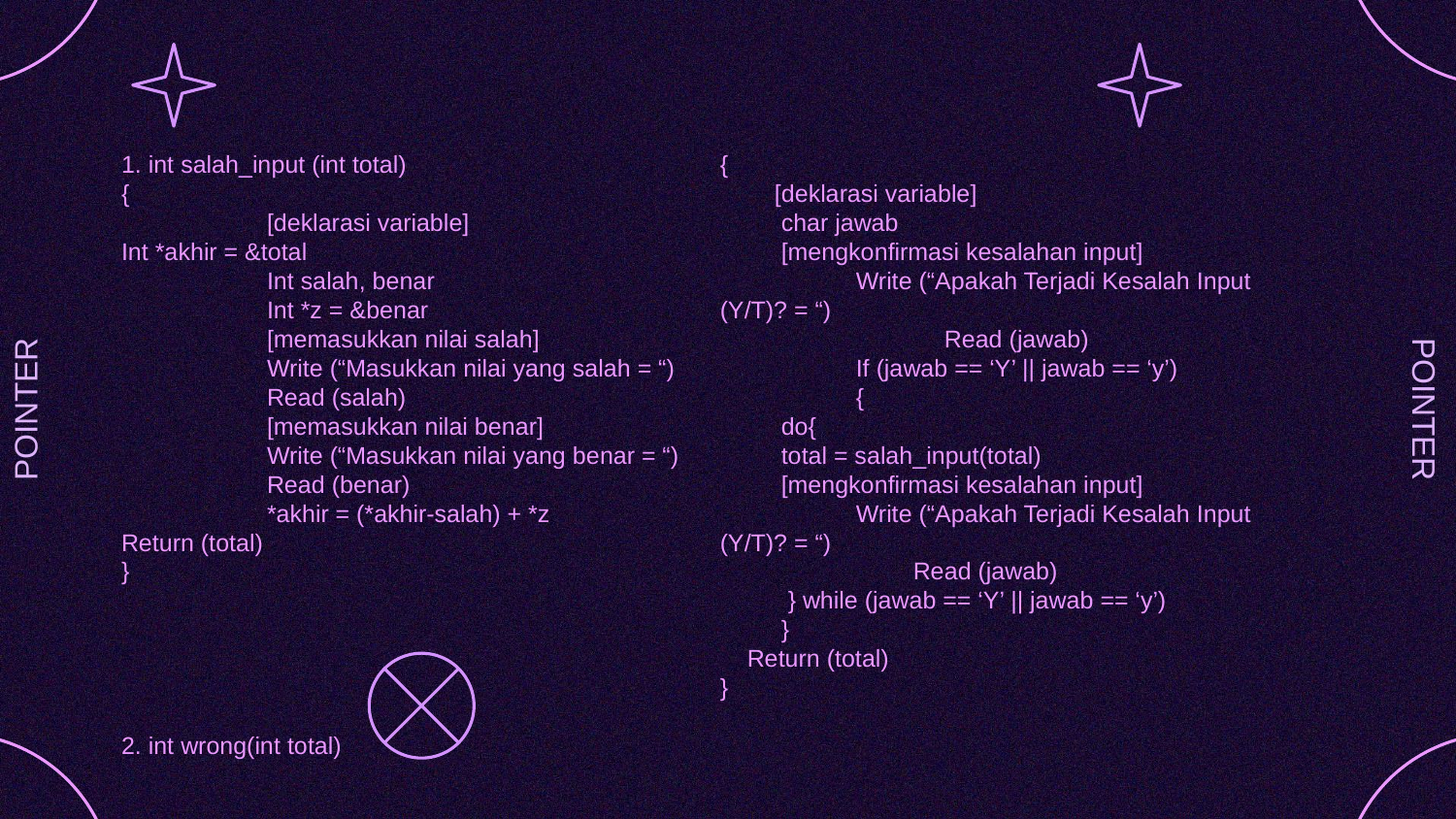

1. int salah_input (int total)
{
	[deklarasi variable]
Int *akhir = &total
	Int salah, benar
	Int *z = &benar
	[memasukkan nilai salah]
	Write (“Masukkan nilai yang salah = “)
	Read (salah)
	[memasukkan nilai benar]
	Write (“Masukkan nilai yang benar = “)
	Read (benar)
	*akhir = (*akhir-salah) + *z
Return (total)
}

2. int wrong(int total)
{
        [deklarasi variable]
         char jawab
         [mengkonfirmasi kesalahan input]
                    Write (“Apakah Terjadi Kesalah Input (Y/T)? = “)
                                 Read (jawab)
                    If (jawab == ‘Y’ || jawab == ‘y’)
                    {
         do{
         total = salah_input(total)
         [mengkonfirmasi kesalahan input]
                    Write (“Apakah Terjadi Kesalah Input (Y/T)? = “)
	       Read (jawab)
          } while (jawab == ‘Y’ || jawab == ‘y’)
         }
    Return (total)
}

POINTER
POINTER